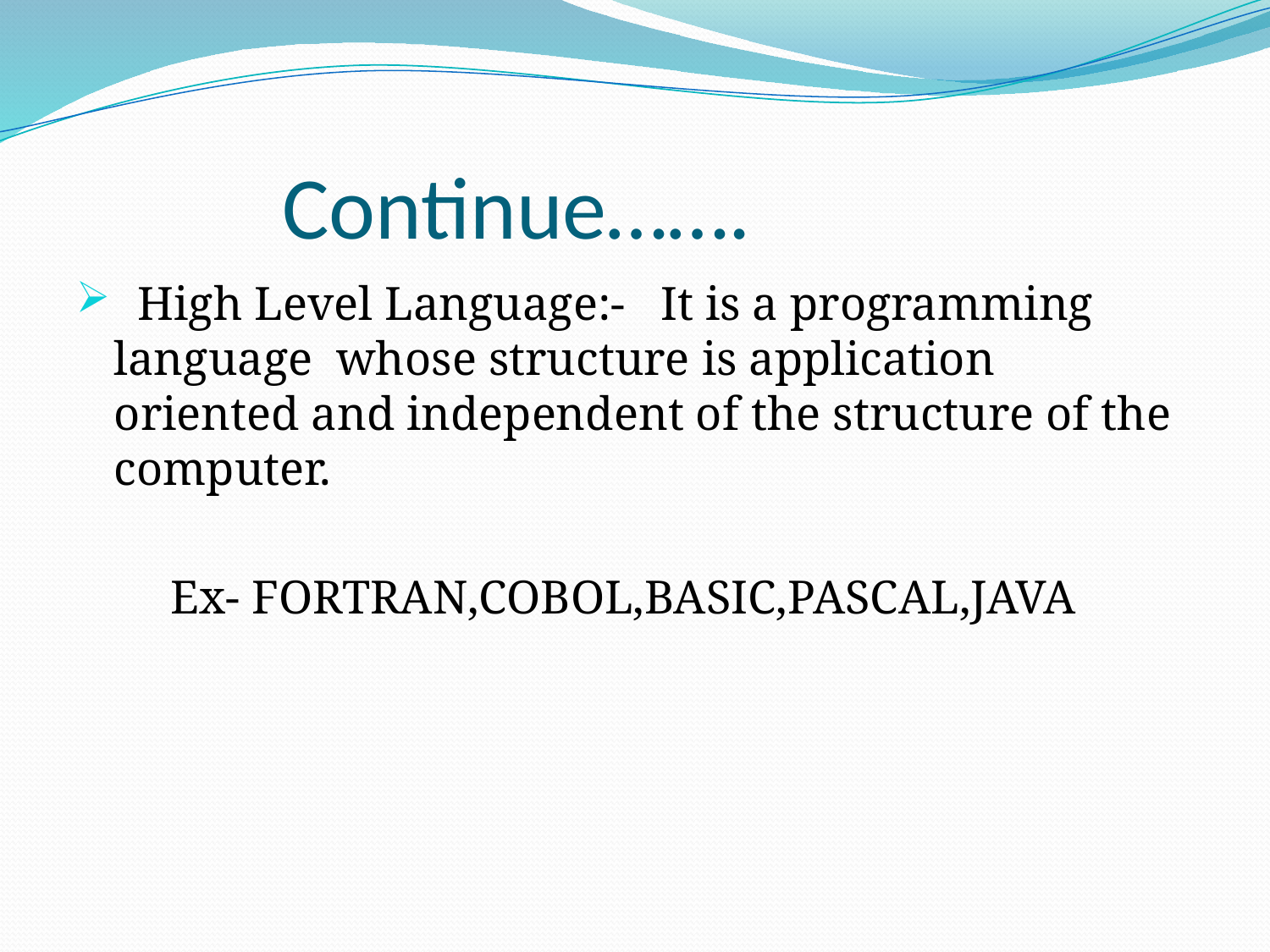

# Continue…….
  High Level Language:-   It is a programming language  whose structure is application  oriented and independent of the structure of the computer.

        Ex- FORTRAN,COBOL,BASIC,PASCAL,JAVA